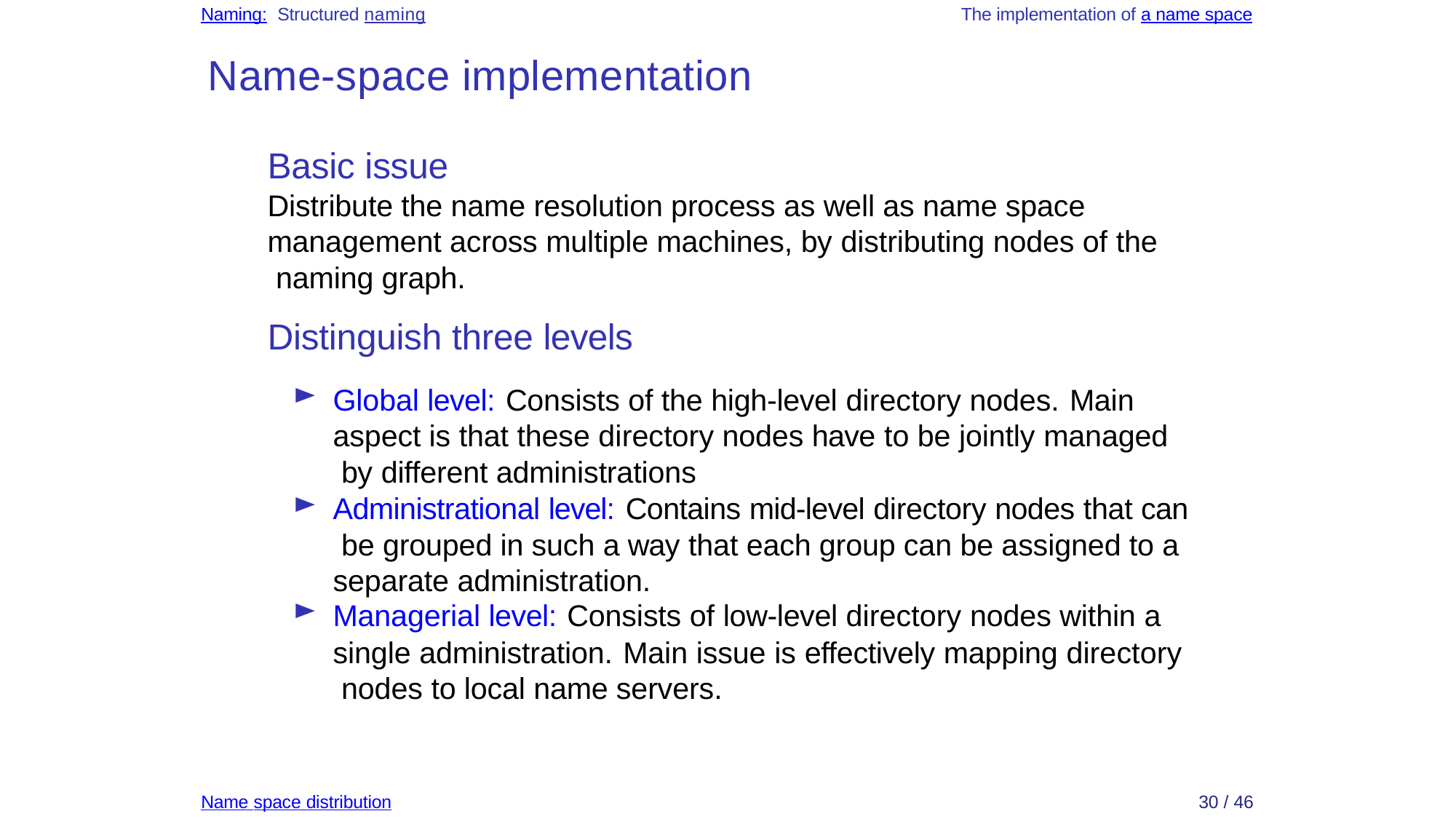

Naming: Structured naming	The implementation of a name space
# Name-space implementation
Basic issue
Distribute the name resolution process as well as name space  management across multiple machines, by distributing nodes of the  naming graph.
Distinguish three levels
Global level: Consists of the high-level directory nodes. Main  aspect is that these directory nodes have to be jointly managed  by different administrations
Administrational level: Contains mid-level directory nodes that can  be grouped in such a way that each group can be assigned to a  separate administration.
Managerial level: Consists of low-level directory nodes within a
single administration. Main issue is effectively mapping directory  nodes to local name servers.
Name space distribution
30 / 46